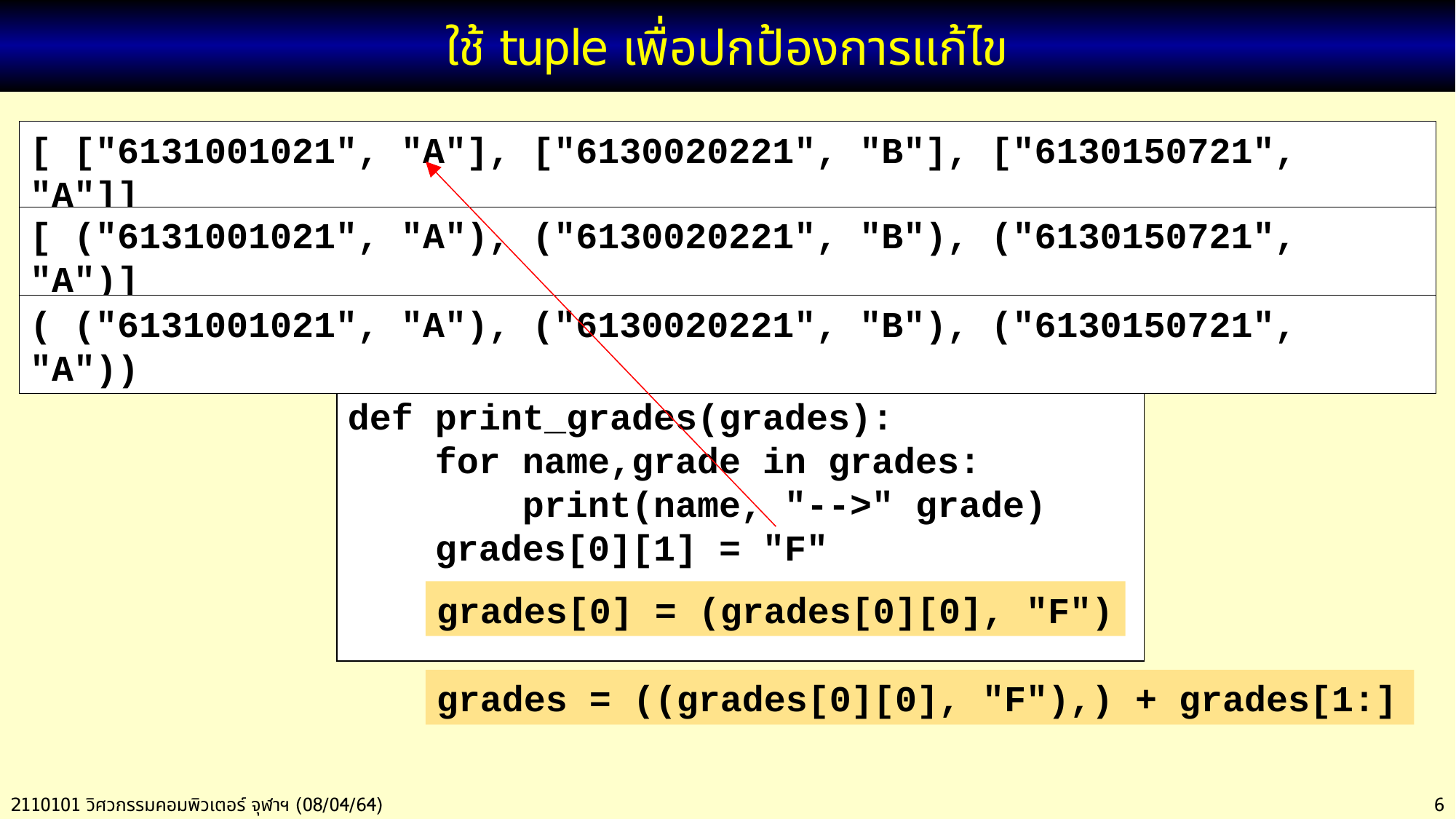

# ใช้ tuple เพื่อปกป้องการแก้ไข
[ ["6131001021", "A"], ["6130020221", "B"], ["6130150721", "A"]]
[ ("6131001021", "A"), ("6130020221", "B"), ("6130150721", "A")]
( ("6131001021", "A"), ("6130020221", "B"), ("6130150721", "A"))
def print_grades(grades):
    for name,grade in grades:
        print(name, "-->" grade)
    grades[0][1] = "F"

grades[0] = (grades[0][0], "F")
grades = ((grades[0][0], "F"),) + grades[1:]